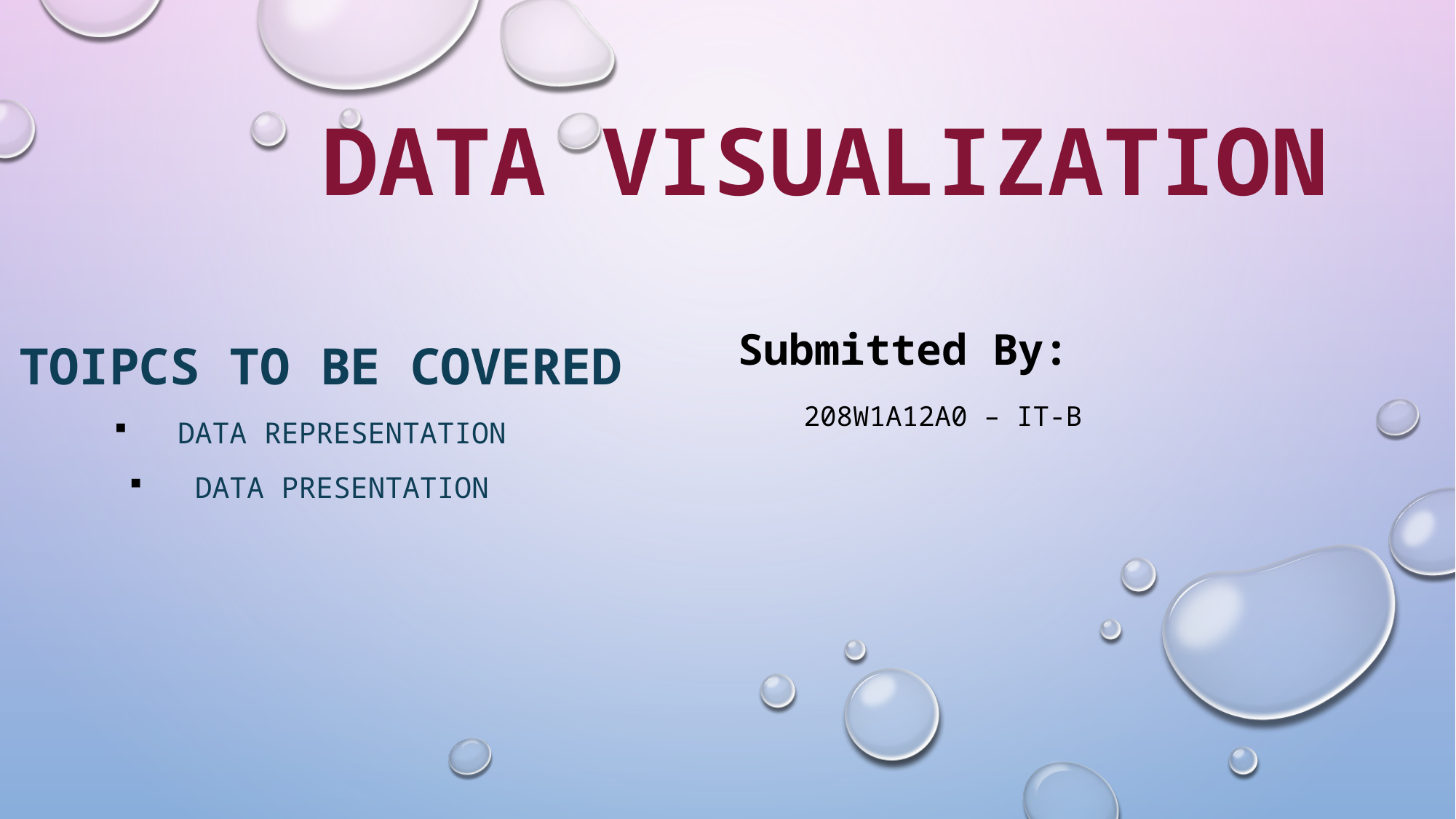

# Data Visualization
Toipcs to be covered
Data representation
Data presentation
Submitted By:

    208W1A12A0 – IT-B